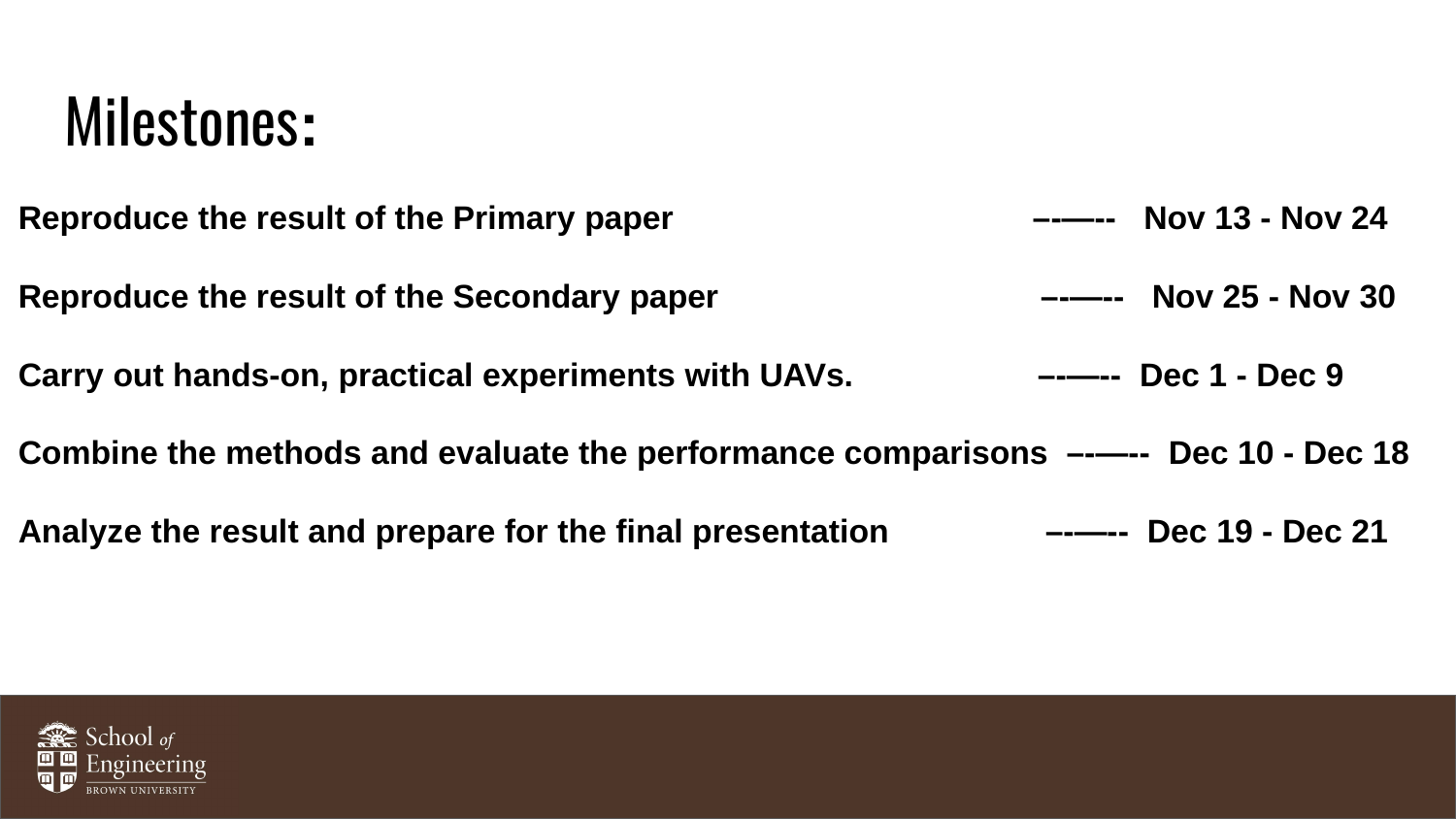

# Milestones:
Reproduce the result of the Primary paper                                       –-—--   Nov 13 - Nov 24

Reproduce the result of the Secondary paper                                   –-—--   Nov 25 - Nov 30

Carry out hands-on, practical experiments with UAVs.                    –-—--  Dec 1 - Dec 9

Combine the methods and evaluate the performance comparisons  –-—--  Dec 10 - Dec 18

Analyze the result and prepare for the final presentation                 –-—--  Dec 19 - Dec 21